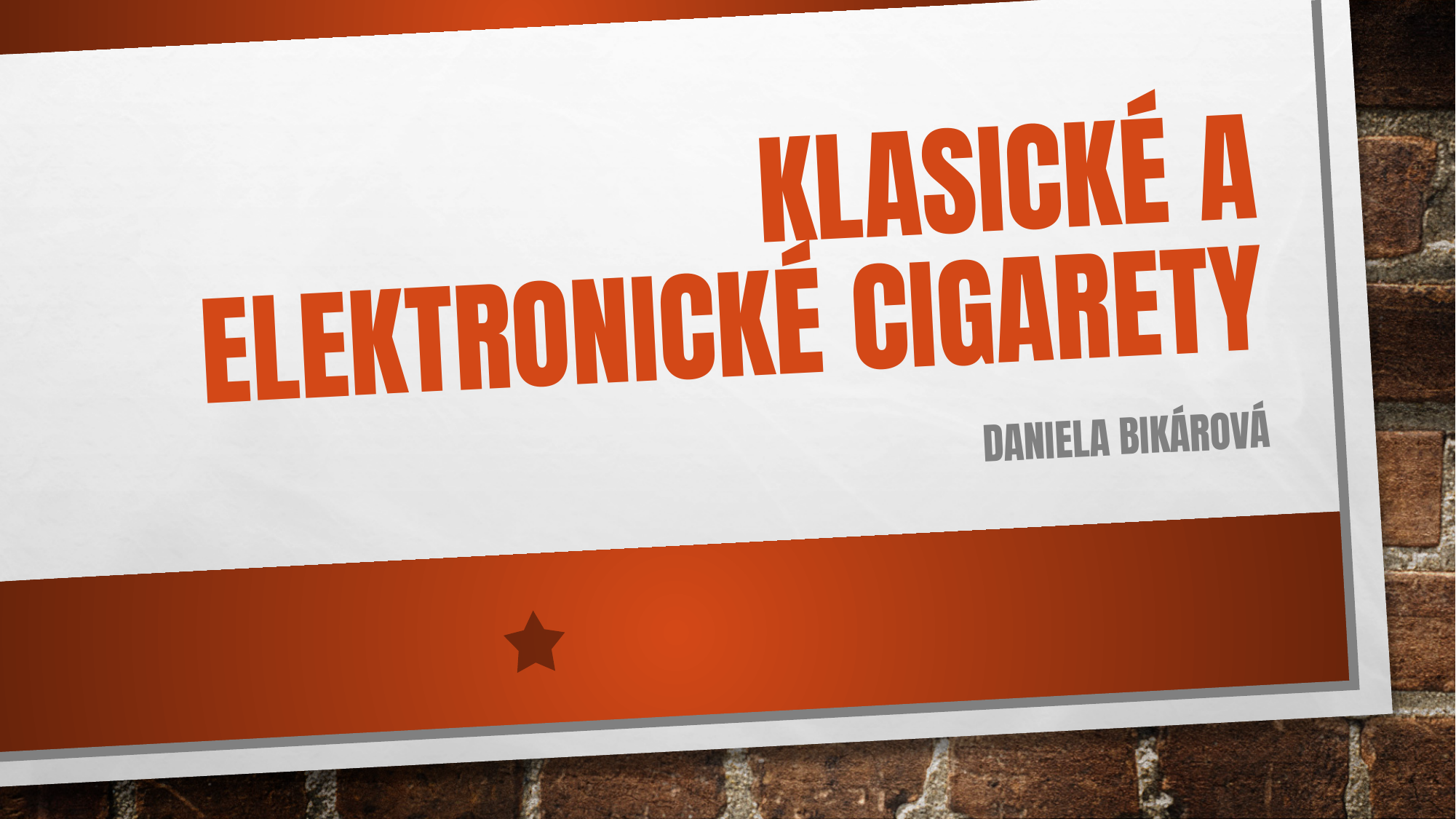

# Klasické a elektronické cigarety
Daniela Bikárová